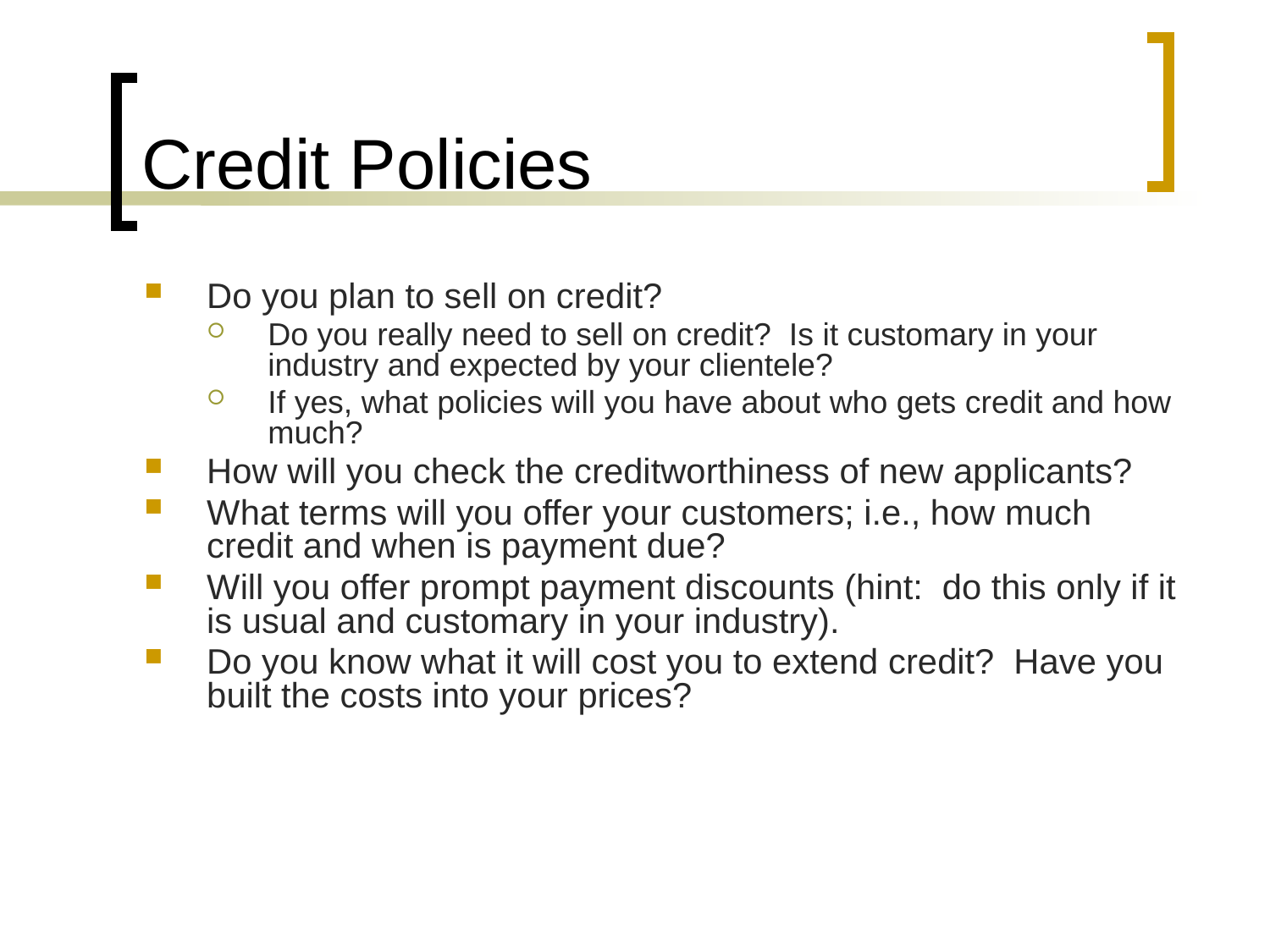

# Credit Policies
Do you plan to sell on credit?
Do you really need to sell on credit?  Is it customary in your industry and expected by your clientele?
If yes, what policies will you have about who gets credit and how much?
How will you check the creditworthiness of new applicants?
What terms will you offer your customers; i.e., how much credit and when is payment due?
Will you offer prompt payment discounts (hint:  do this only if it is usual and customary in your industry).
Do you know what it will cost you to extend credit?  Have you built the costs into your prices?